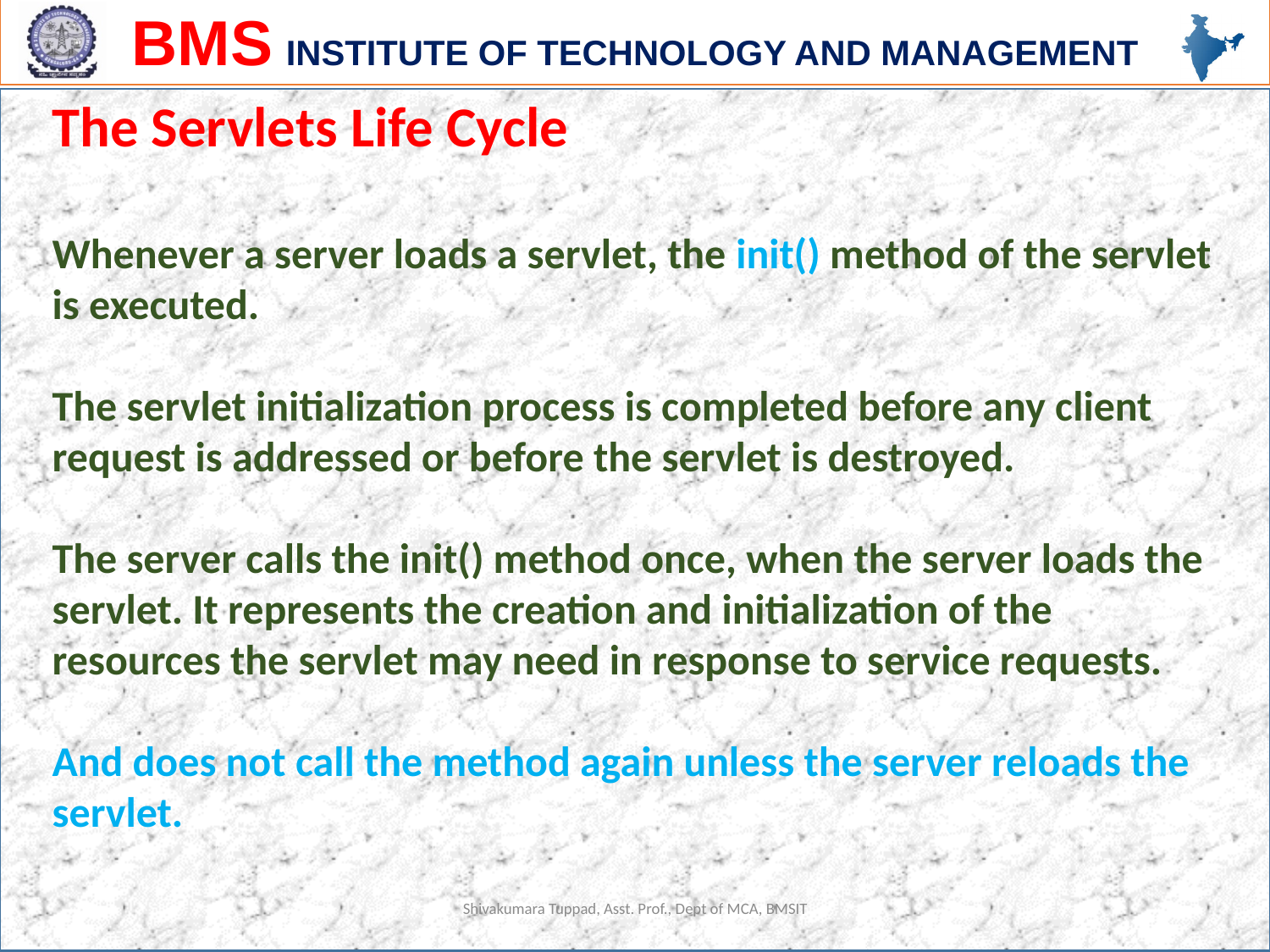

The Servlets Life Cycle

Whenever a server loads a servlet, the init() method of the servlet is executed.

The servlet initialization process is completed before any client request is addressed or before the servlet is destroyed.

The server calls the init() method once, when the server loads the servlet. It represents the creation and initialization of the resources the servlet may need in response to service requests.

And does not call the method again unless the server reloads the servlet.
Shivakumara Tuppad, Asst. Prof., Dept of MCA, BMSIT